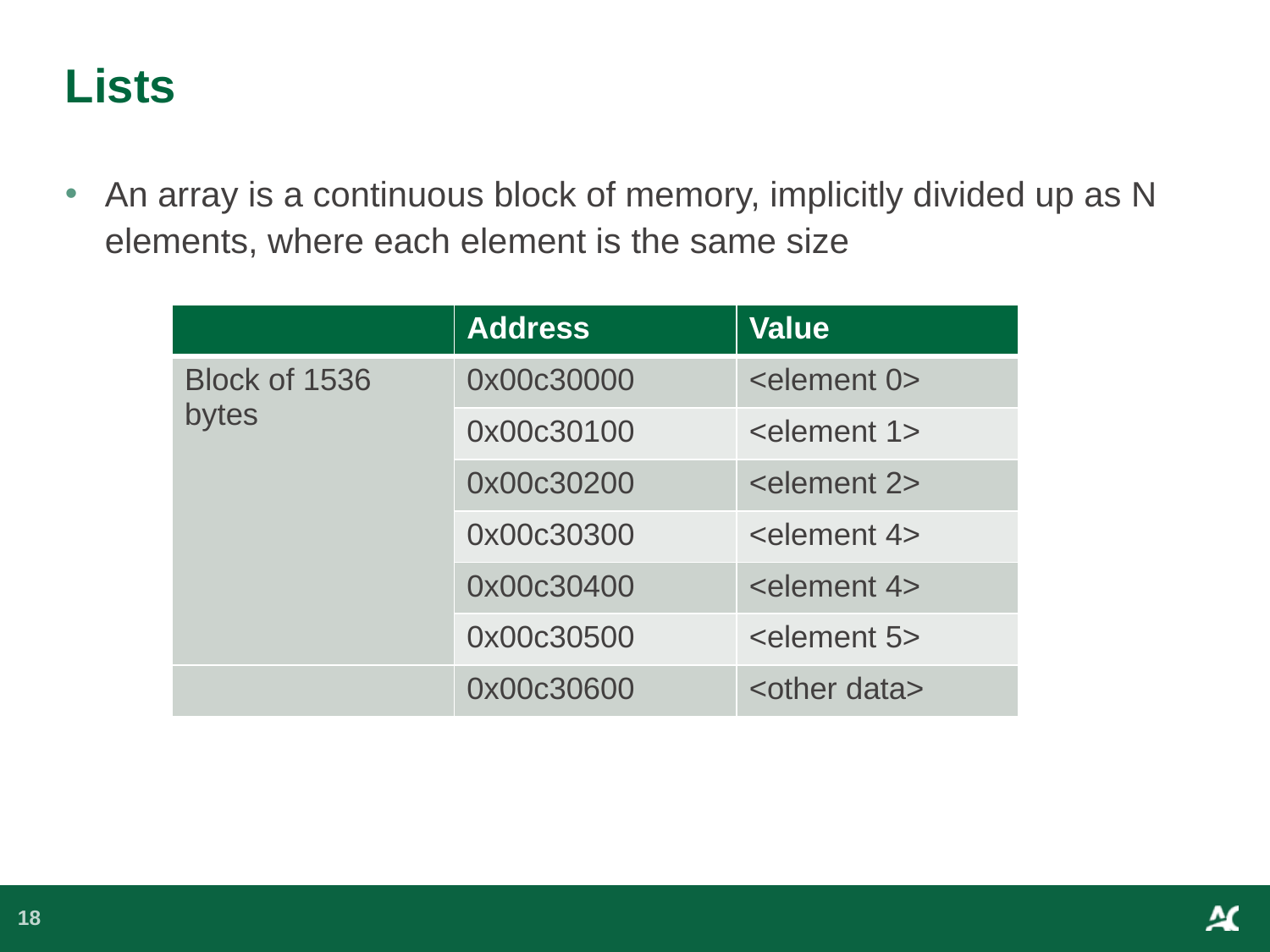

# Lists
An array is a continuous block of memory, implicitly divided up as N elements, where each element is the same size

|  | Address | Value |
| --- | --- | --- |
| Block of 1536 bytes | 0x00c30000 | <element 0> |
|  | 0x00c30100 | <element 1> |
|  | 0x00c30200 | <element 2> |
|  | 0x00c30300 | <element 4> |
|  | 0x00c30400 | <element 4> |
|  | 0x00c30500 | <element 5> |
|  | 0x00c30600 | <other data> |
18